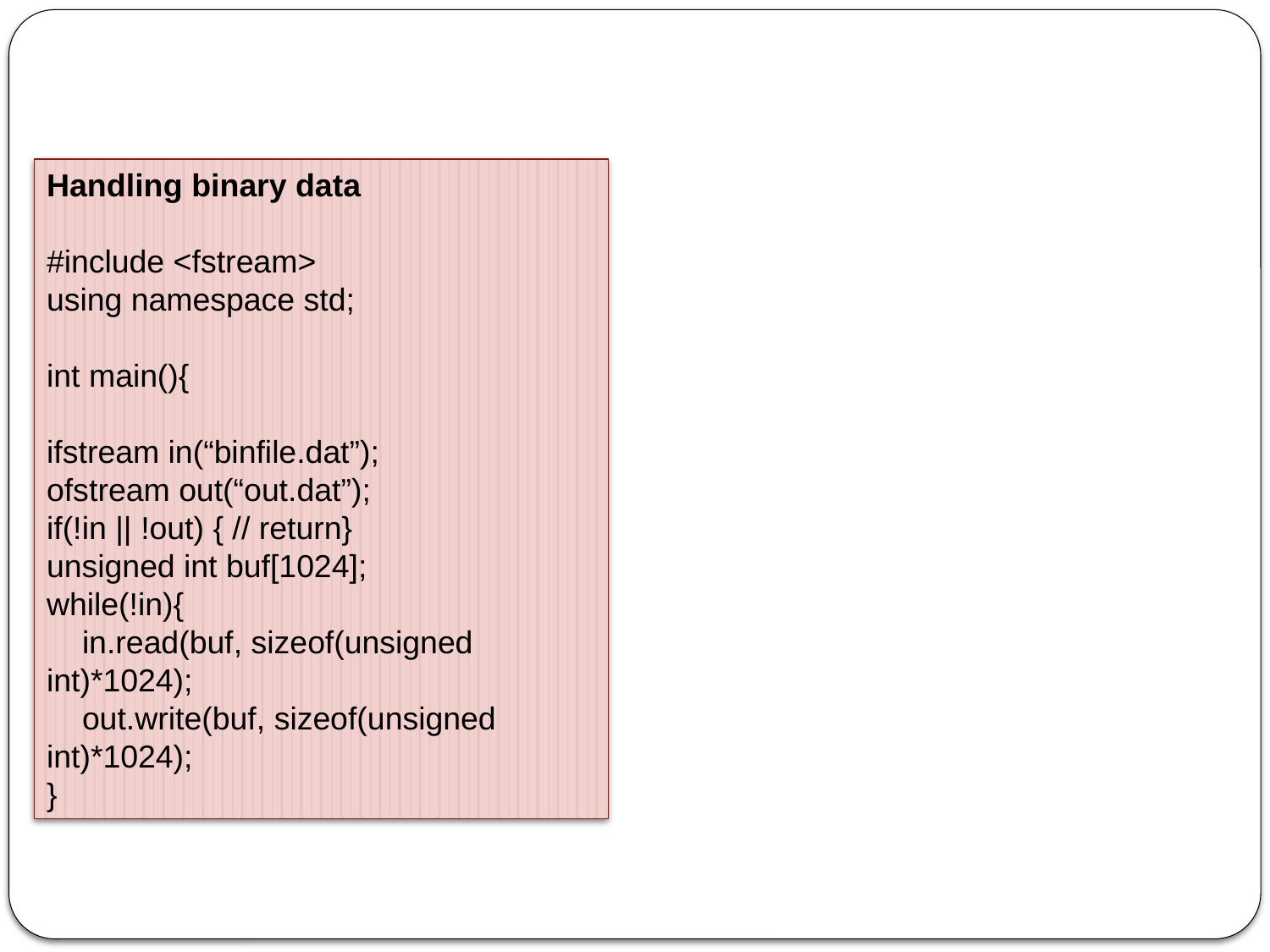

Handling binary data

#include <fstream>
using namespace std;

int main(){

ifstream in(“binfile.dat”);
ofstream out(“out.dat”);
if(!in || !out) { // return}
unsigned int buf[1024];
while(!in){
    in.read(buf, sizeof(unsigned int)*1024);
    out.write(buf, sizeof(unsigned int)*1024);
}